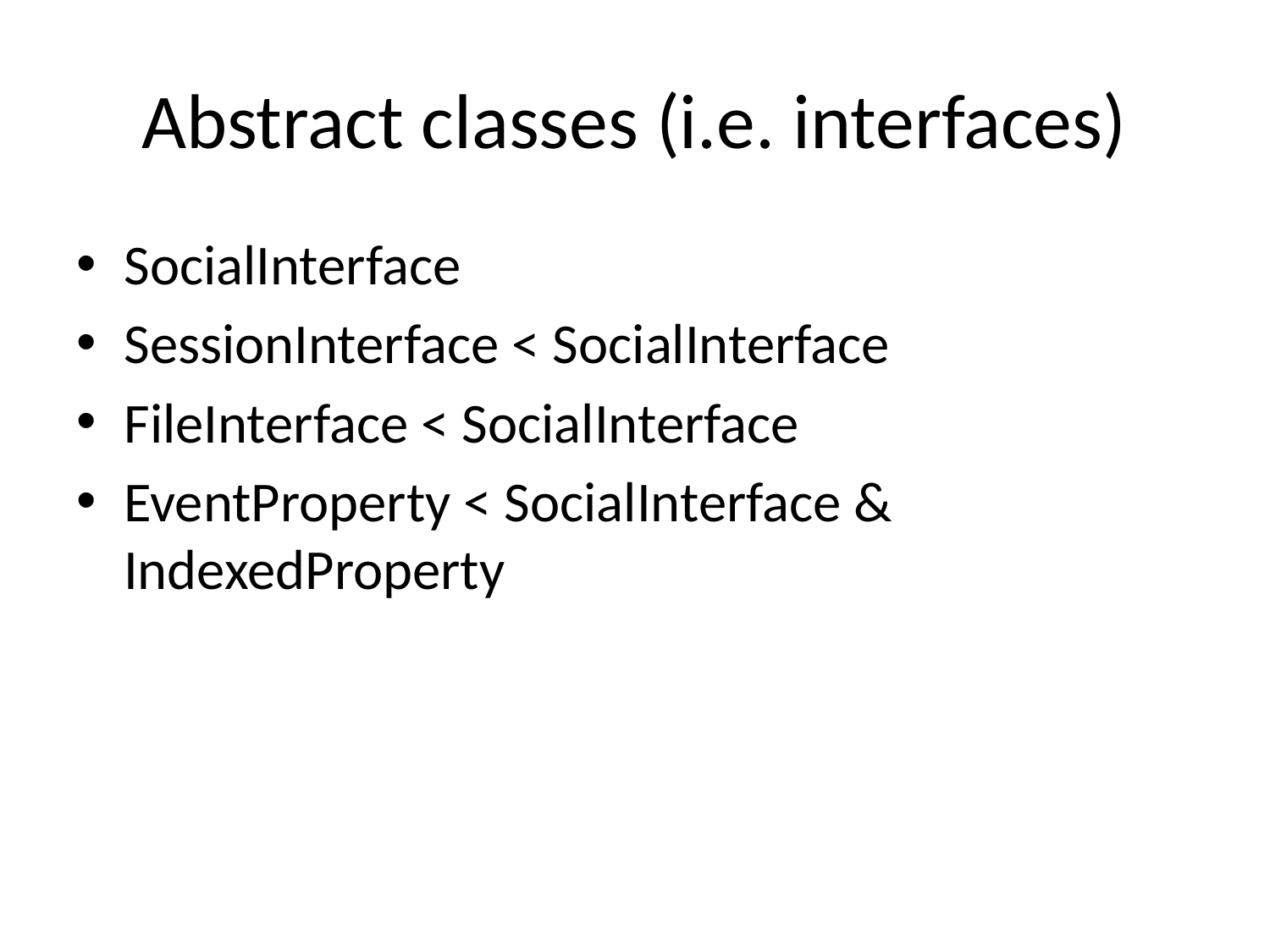

# Abstract classes (i.e. interfaces)
SocialInterface
SessionInterface < SocialInterface
FileInterface < SocialInterface
EventProperty < SocialInterface & IndexedProperty